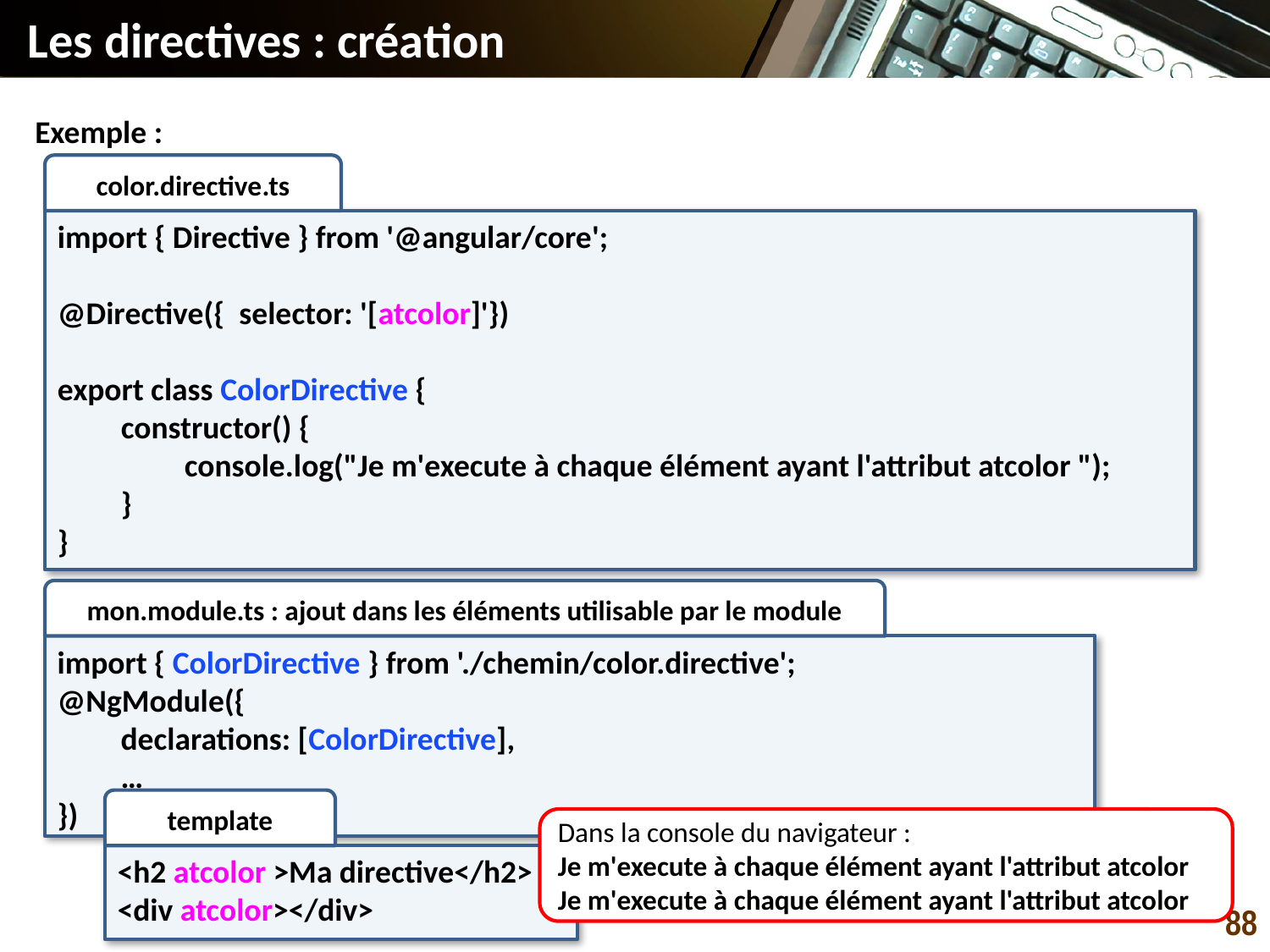

# Les directives : création
Exemple :
color.directive.ts
import { Directive } from '@angular/core';

@Directive({  selector: '[atcolor]'})

export class ColorDirective {
constructor() {
console.log("Je m'execute à chaque élément ayant l'attribut atcolor ");
}
}
mon.module.ts : ajout dans les éléments utilisable par le module
import { ColorDirective } from './chemin/color.directive';
@NgModule({
declarations: [ColorDirective],
…
})
template
<h2 atcolor >Ma directive</h2>
<div atcolor></div>
Dans la console du navigateur :
Je m'execute à chaque élément ayant l'attribut atcolor
Je m'execute à chaque élément ayant l'attribut atcolor
88